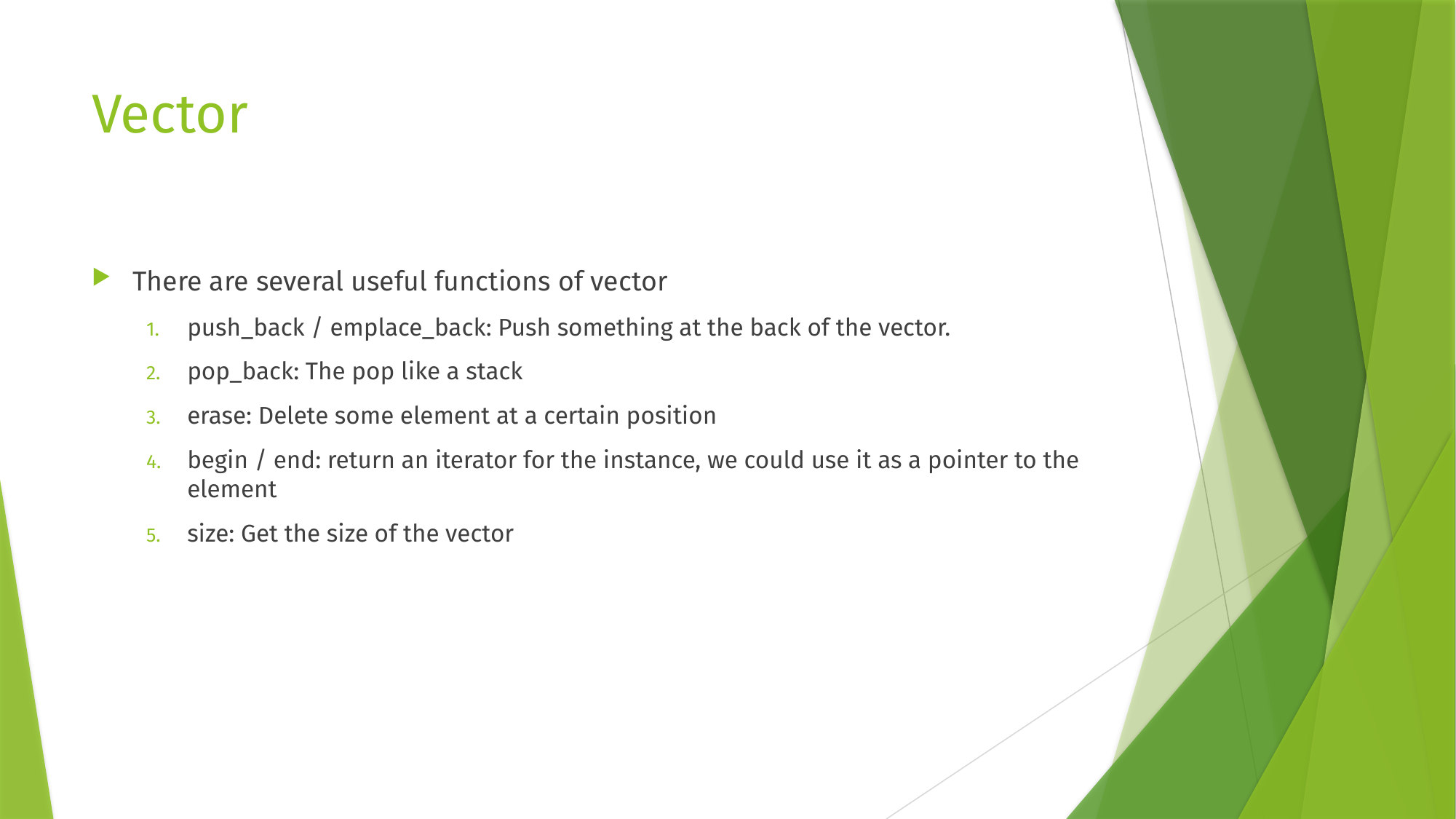

# Vector
There are several useful functions of vector
push_back / emplace_back: Push something at the back of the vector.
pop_back: The pop like a stack
erase: Delete some element at a certain position
begin / end: return an iterator for the instance, we could use it as a pointer to the element
size: Get the size of the vector